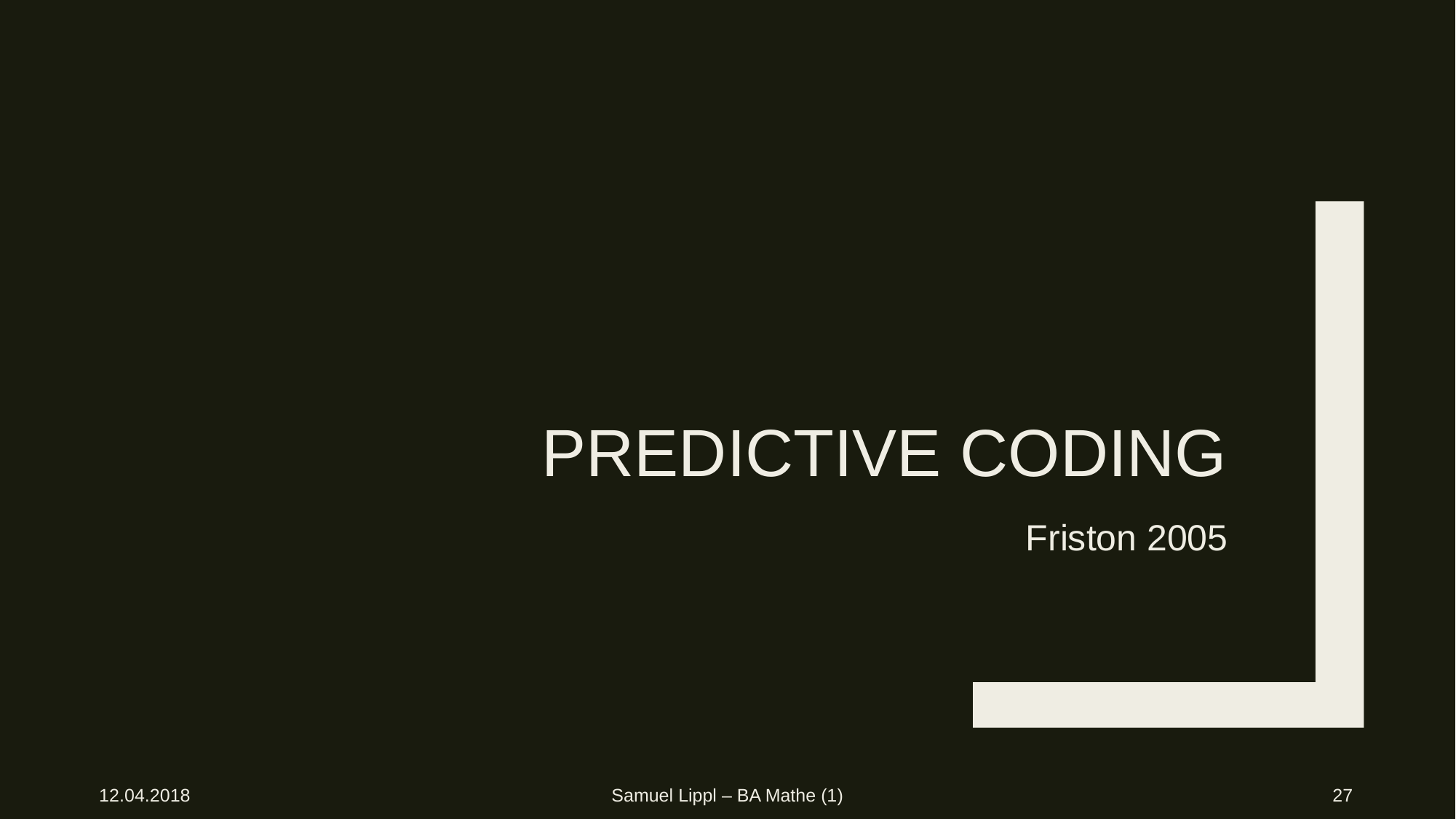

# Predictive Coding
Friston 2005
12.04.2018
Samuel Lippl – BA Mathe (1)
27